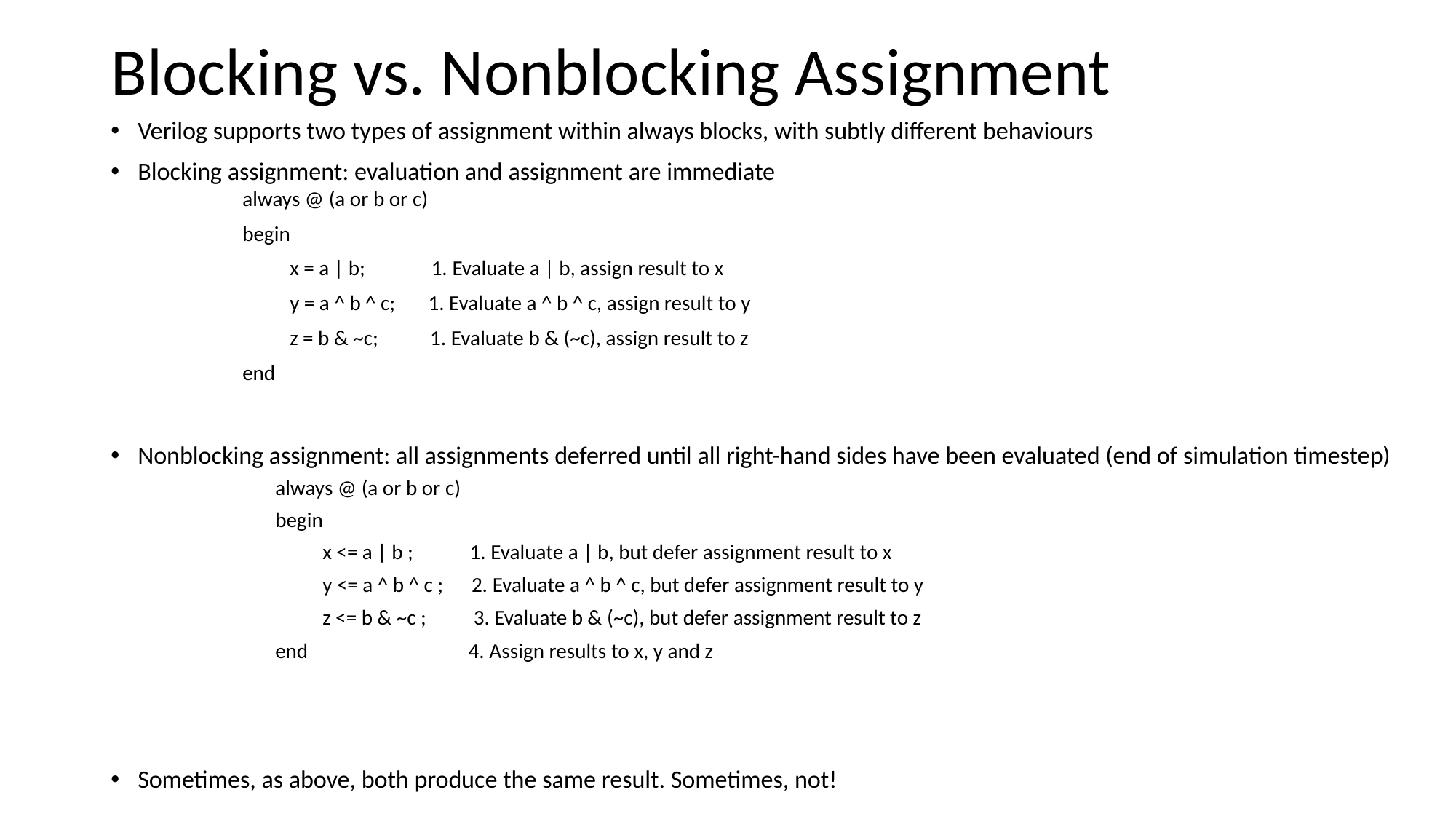

# Blocking vs. Nonblocking Assignment
Verilog supports two types of assignment within always blocks, with subtly different behaviours
Blocking assignment: evaluation and assignment are immediate

Nonblocking assignment: all assignments deferred until all right-hand sides have been evaluated (end of simulation timestep)

Sometimes, as above, both produce the same result. Sometimes, not!
| always @ (a or b or c) |
| --- |
| begin |
| x = a | b; 1. Evaluate a | b, assign result to x |
| y = a ^ b ^ c; 1. Evaluate a ^ b ^ c, assign result to y |
| z = b & ~c; 1. Evaluate b & (~c), assign result to z |
| end |
| always @ (a or b or c) |
| --- |
| begin |
| x <= a | b ; 1. Evaluate a | b, but defer assignment result to x |
| y <= a ^ b ^ c ; 2. Evaluate a ^ b ^ c, but defer assignment result to y |
| z <= b & ~c ; 3. Evaluate b & (~c), but defer assignment result to z |
| end 4. Assign results to x, y and z |